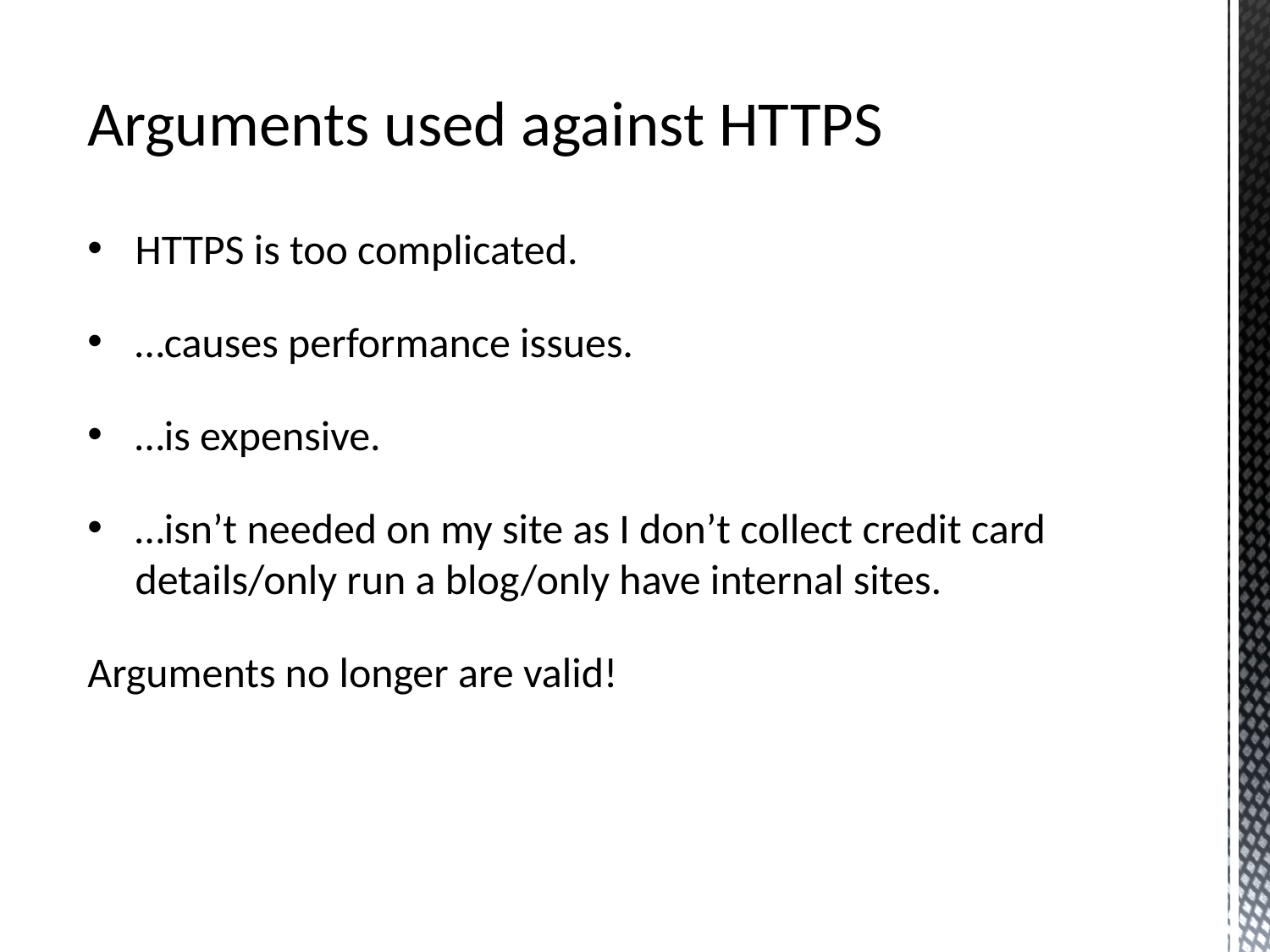

Arguments used against HTTPS
HTTPS is too complicated.
…causes performance issues.
…is expensive.
…isn’t needed on my site as I don’t collect credit card details/only run a blog/only have internal sites.
Arguments no longer are valid!